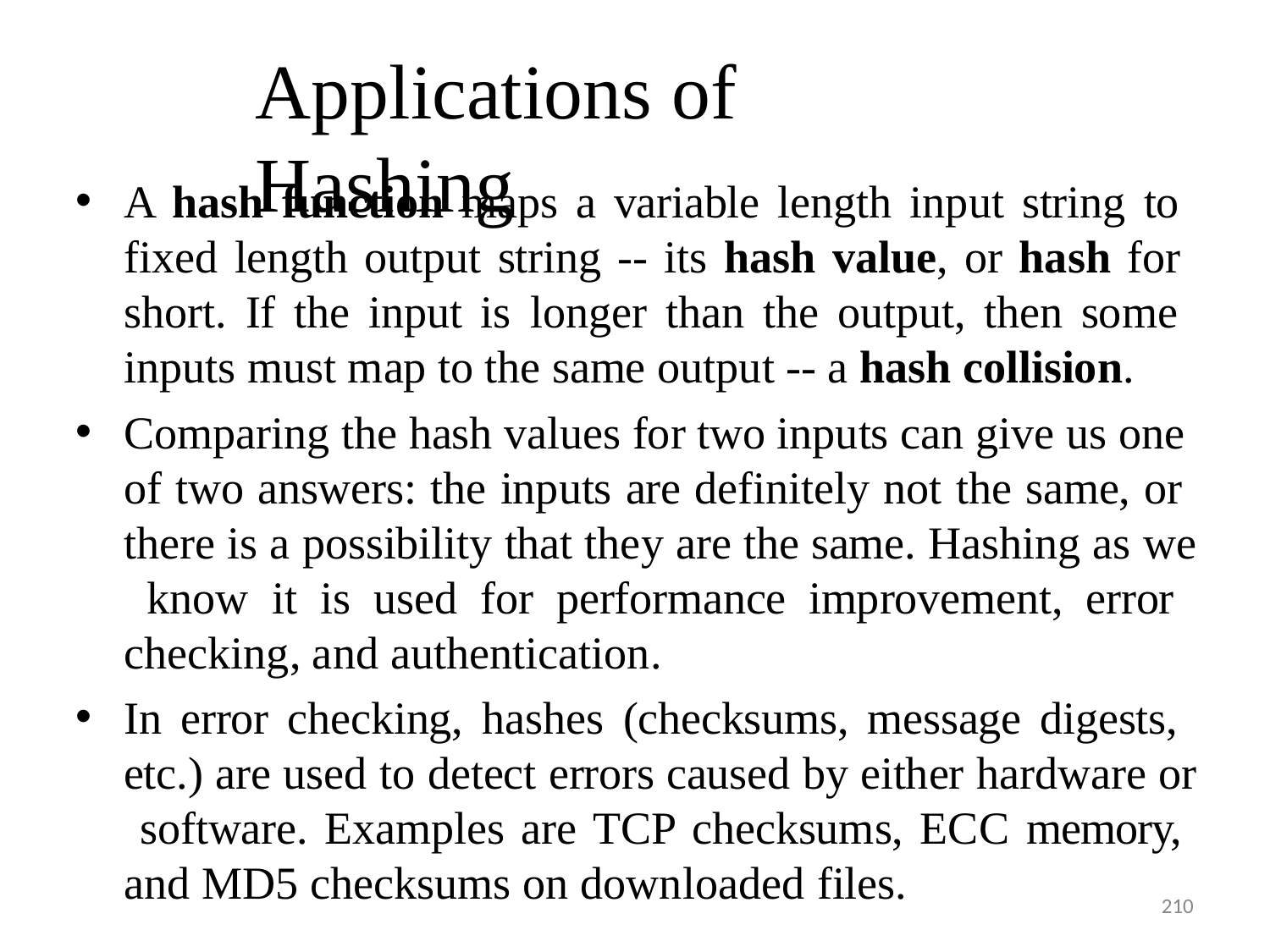

# Applications of Hashing
A hash function maps a variable length input string to  fixed length output string -- its hash value, or hash for  short. If the input is longer than the output, then some  inputs must map to the same output -- a hash collision.
Comparing the hash values for two inputs can give us one  of two answers: the inputs are definitely not the same, or  there is a possibility that they are the same. Hashing as we  know it is used for performance improvement, error  checking, and authentication.
In error checking, hashes (checksums, message digests,  etc.) are used to detect errors caused by either hardware or  software. Examples are TCP checksums, ECC memory,  and MD5 checksums on downloaded files.
210